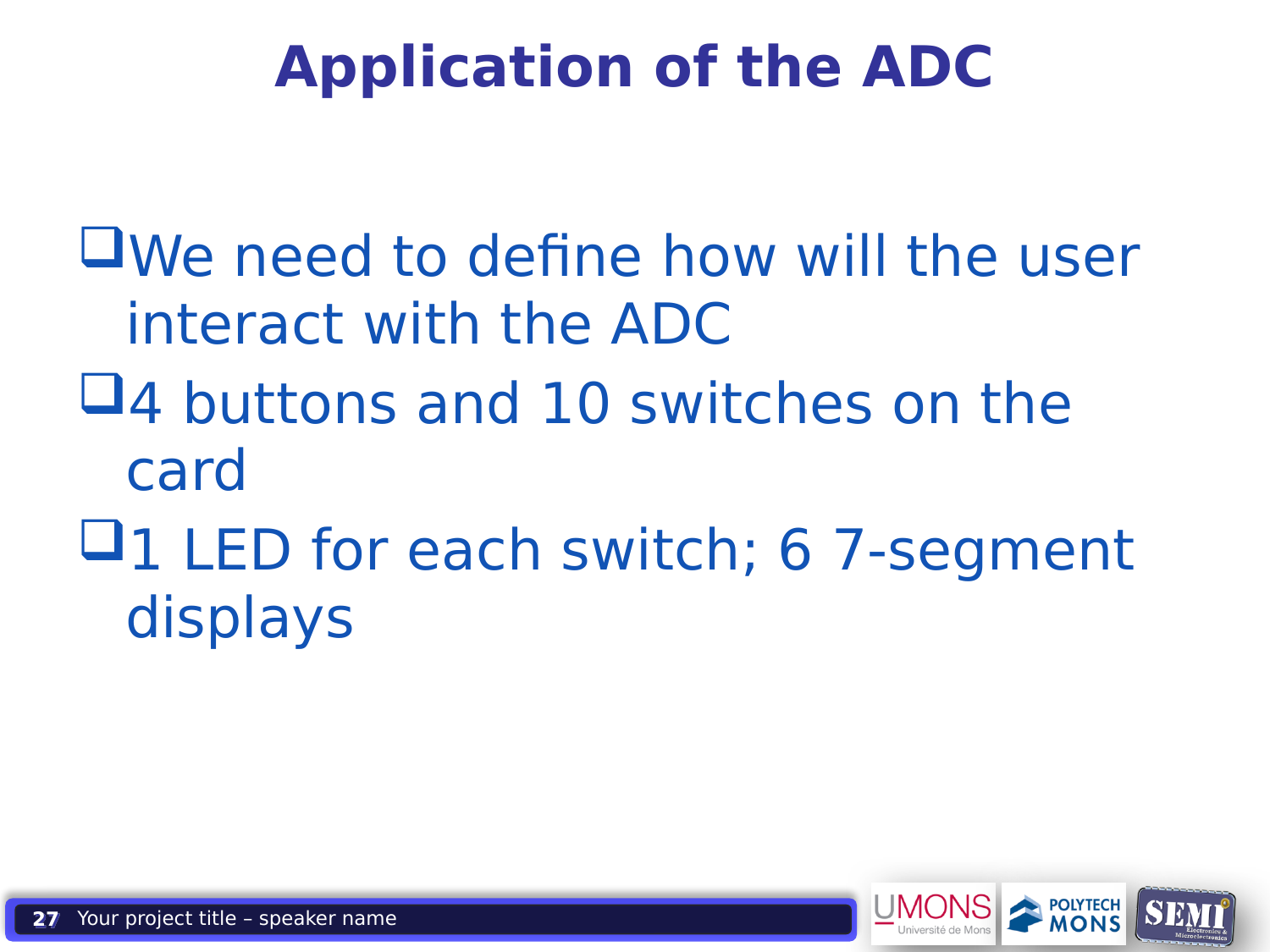

1009-05 Systèmes à Microprocesseur 1. Structure ordinateur
# Application of the ADC
We need to define how will the user interact with the ADC
4 buttons and 10 switches on the card
1 LED for each switch; 6 7-segment displays
27